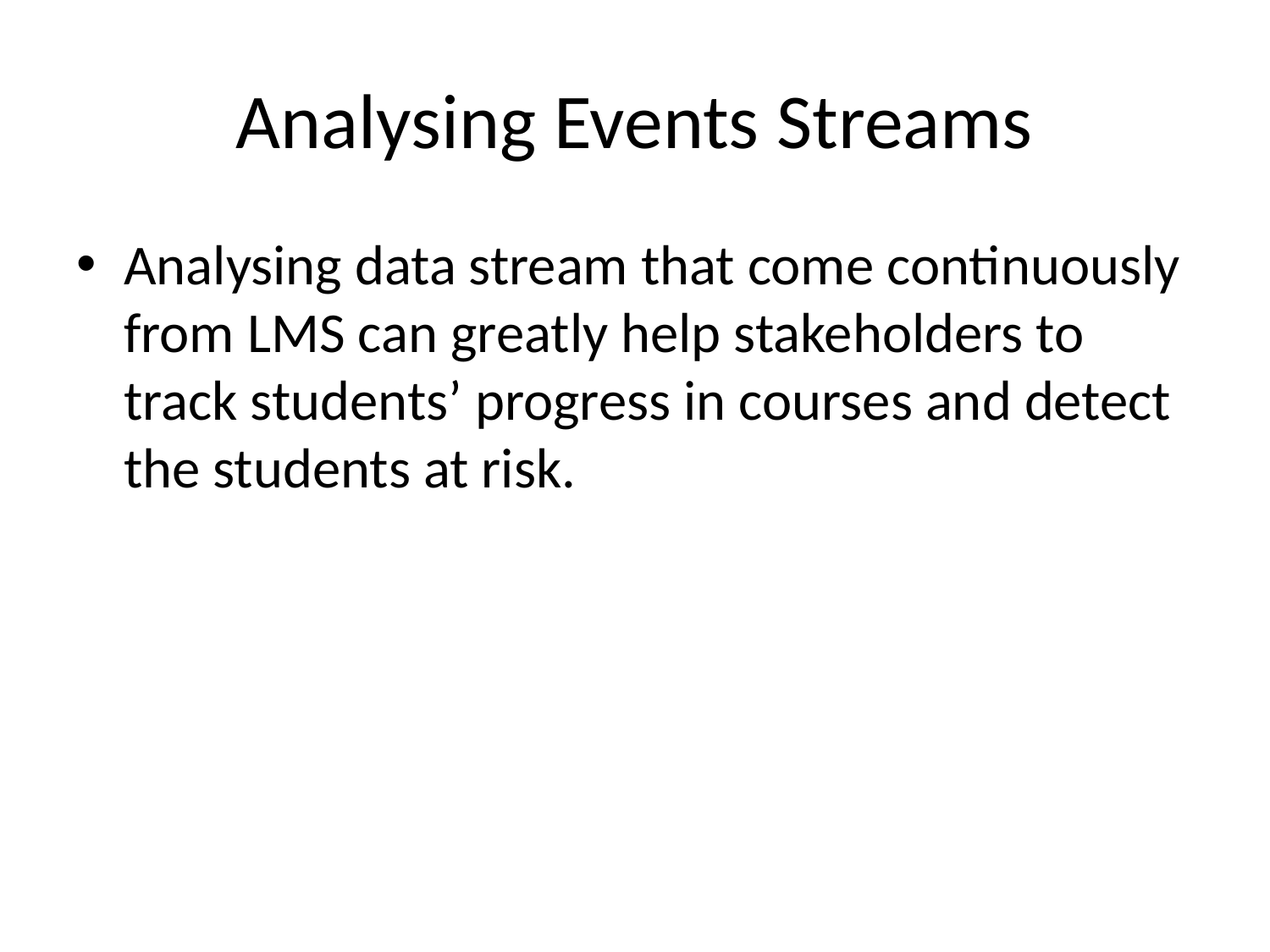

# Analysing Events Streams
Analysing data stream that come continuously from LMS can greatly help stakeholders to track students’ progress in courses and detect the students at risk.